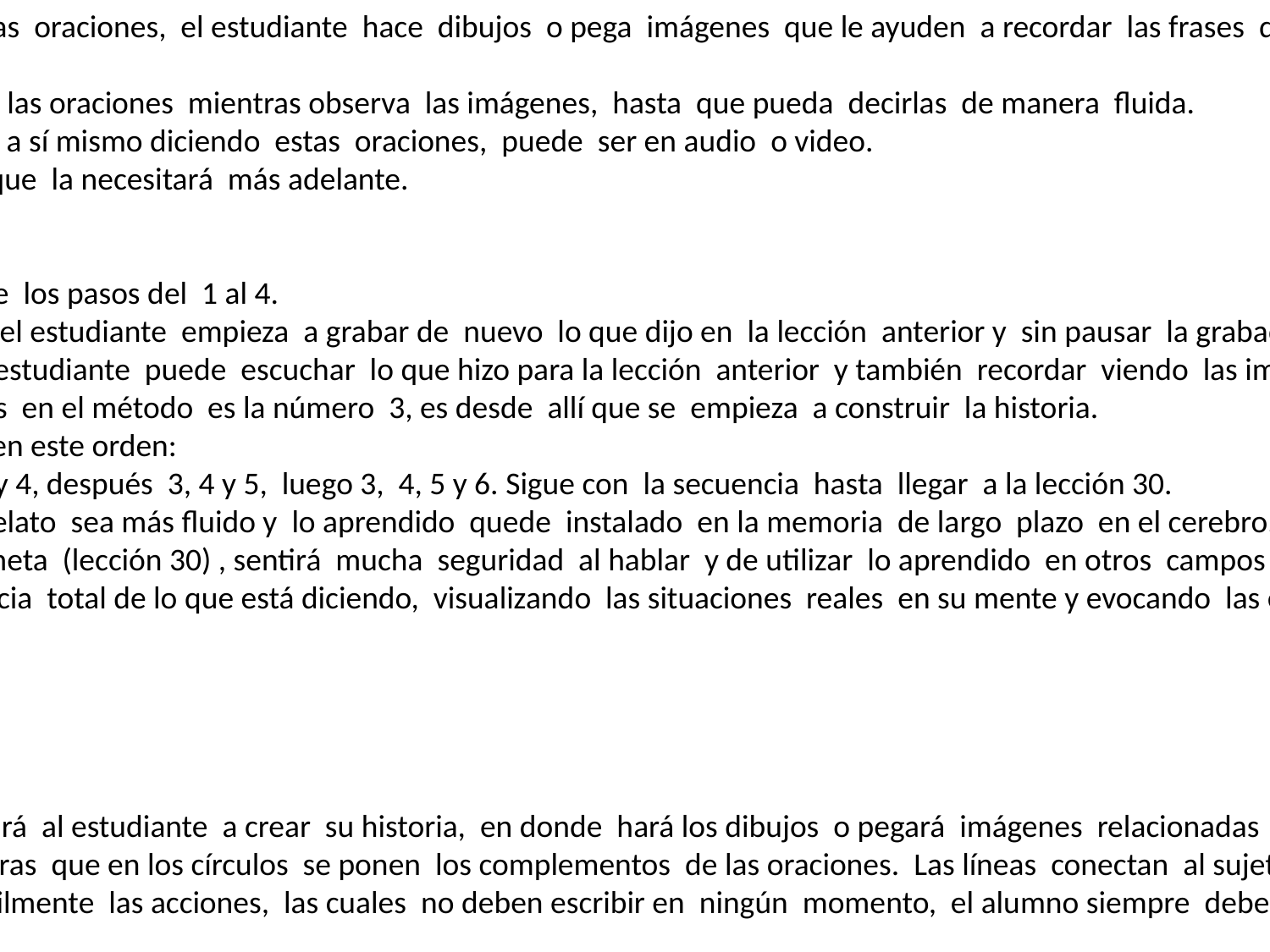

3. Dentro  de la plantilla  para plasmar estas  oraciones,  el estudiante  hace  dibujos  o pega  imágenes  que le ayuden  a recordar  las frases  que creó sin haberlas  escrit o
previamente.
4. El siguiente  paso  es repetir en  voz alta las oraciones  mientras observa  las imágenes,  hasta  que pueda  decirlas  de manera  fluida.
5. A continuación,  el estudiante  se graba  a sí mismo diciendo  estas  oraciones,  puede  ser en audio  o video.
6. El estudiante g uarda  la grabación  porque  la necesitará  más adelante.

Luego  pasa  a la siguiente  lección  y repite  los pasos del  1 al 4.
Luego  del paso  4 en esta nueva  lección,  el estudiante  empieza  a grabar de  nuevo  lo que dijo en  la lección  anterior y  sin pausar  la grabación aumenta la  lección  actual.
Antes  de empezar a  grabar  lo nuevo,  el estudiante  puede  escuchar  lo que hizo para la lección  anterior  y también  recordar  viendo  las imágenes.
Debido  a que la primera  lección  de inglés  en el método  es la número  3, es desde  allí que se  empieza  a construir  la historia.
El estudiante  graba su historia  personal  en este orden:
Empieza con  la lección  3, luego  graba 3  y 4, después  3, 4 y 5,  luego 3,  4, 5 y 6. Sigue con  la secuencia  hasta  llegar  a la lección 30.
Las repeticiones  hacen  que cada  vez el relato  sea más fluido y  lo aprendido  quede  instalado  en la memoria  de largo  plazo  en el cerebro.
Una vez el estudiante  haya  llegado  a la meta  (lección 30) , sentirá  mucha  seguridad  al hablar  y de utilizar  lo aprendido  en otros  campos  diferentes  de la historia  que construyó,
ya que todo lo habrá  hecho  con consciencia  total de lo que está diciendo,  visualizando  las situaciones  reales  en su mente y evocando  las emociones  que las mismas  le
producen.

¿Cómo  se hace?
Hemos  creado  una plantilla  que le ayudará  al estudiante  a crear  su historia,  en donde  hará los dibujos  o pegará  imágenes  relacionadas  con su relato.
En los cuadros  se agrega  el sujeto,  mientras  que en los círculos  se ponen  los complementos  de las oraciones.  Las líneas  conectan  al sujeto  con los complementos,  de esta
manera,  el estudiante  recordará  más fácilmente  las acciones,  las cuales  no deben escribir en  ningún  momento,  el alumno siempre  debe  decirlas  en voz alta.
#